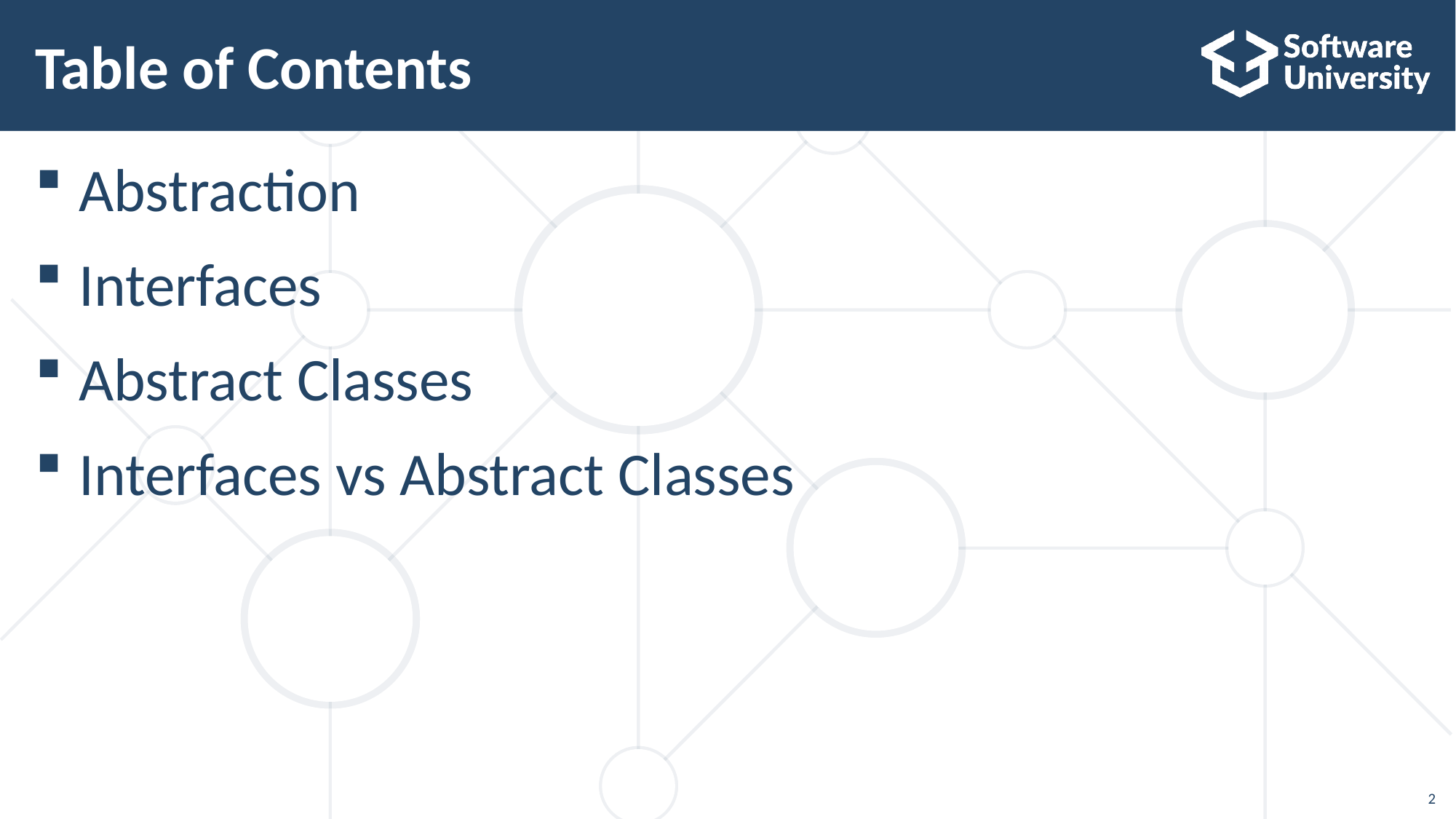

# Table of Contents
Abstraction
Interfaces
Abstract Classes
Interfaces vs Abstract Classes
2